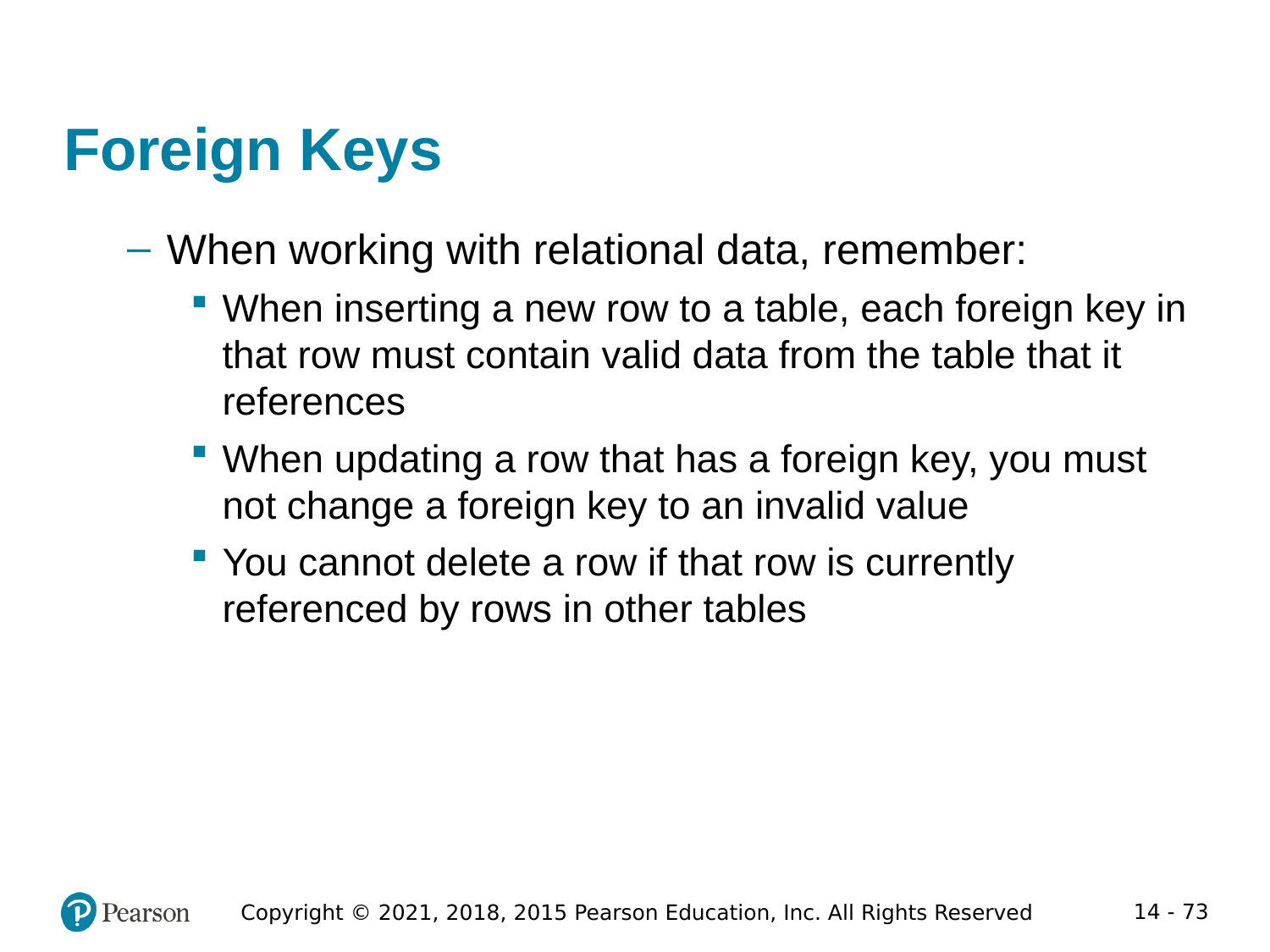

# Foreign Keys
When working with relational data, remember:
When inserting a new row to a table, each foreign key in that row must contain valid data from the table that it references
When updating a row that has a foreign key, you must not change a foreign key to an invalid value
You cannot delete a row if that row is currently referenced by rows in other tables